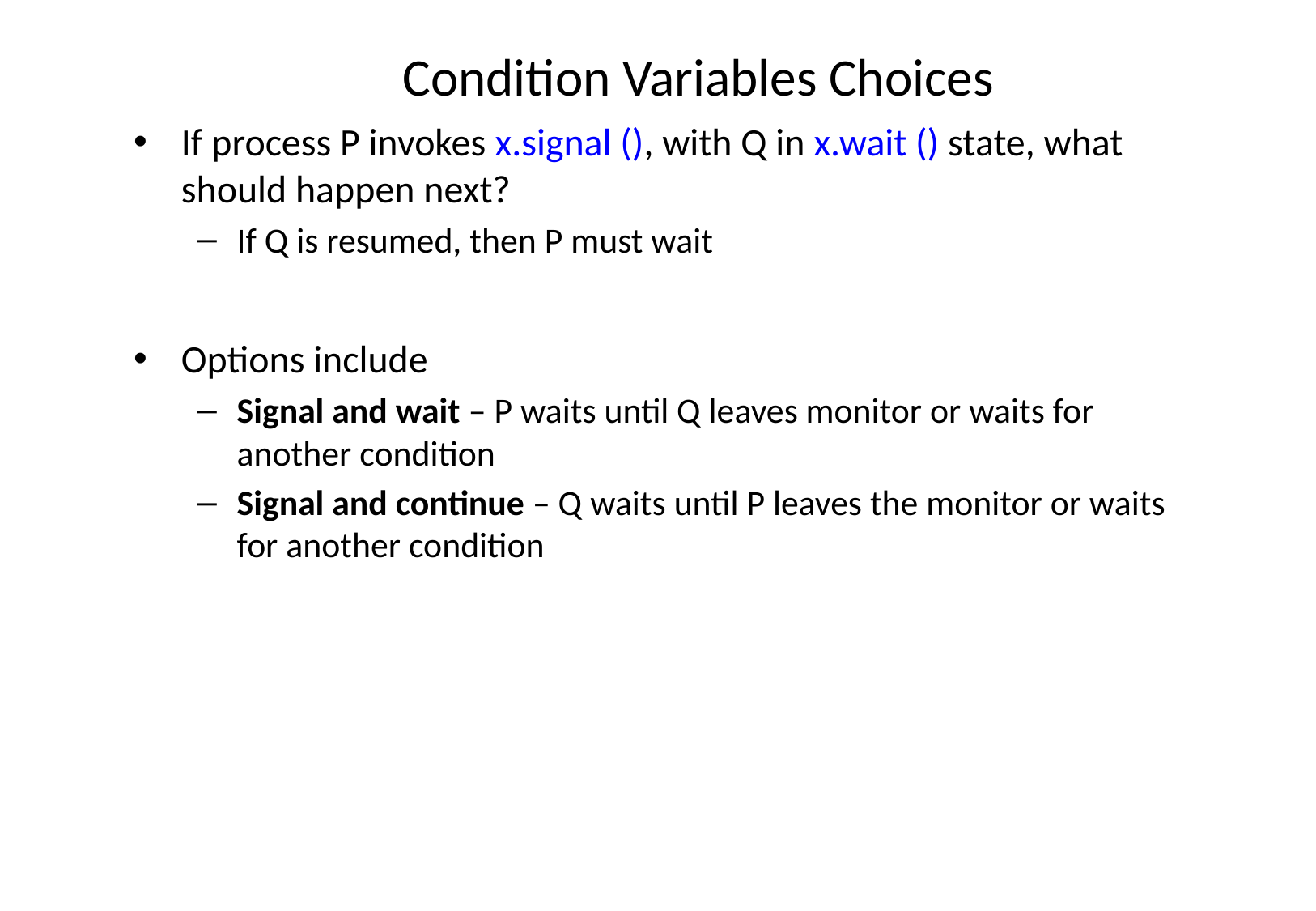

# Condition Variables Choices
If process P invokes x.signal (), with Q in x.wait () state, what should happen next?
If Q is resumed, then P must wait

Options include
Signal and wait – P waits until Q leaves monitor or waits for another condition
Signal and continue – Q waits until P leaves the monitor or waits for another condition